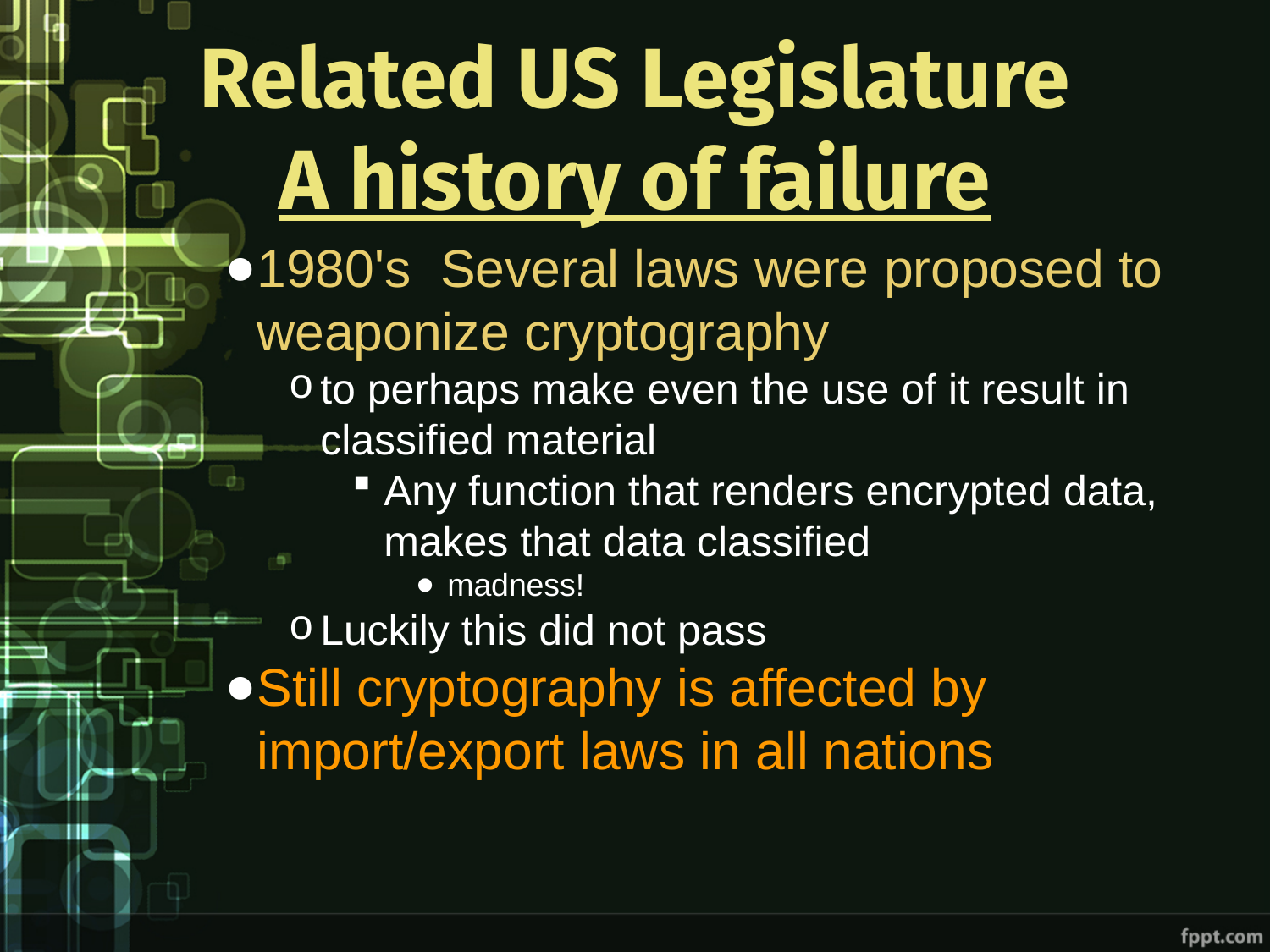

# Related US Legislature A history of failure
1980's  Several laws were proposed to weaponize cryptography
to perhaps make even the use of it result in classified material
Any function that renders encrypted data, makes that data classified
madness!
Luckily this did not pass
Still cryptography is affected by import/export laws in all nations